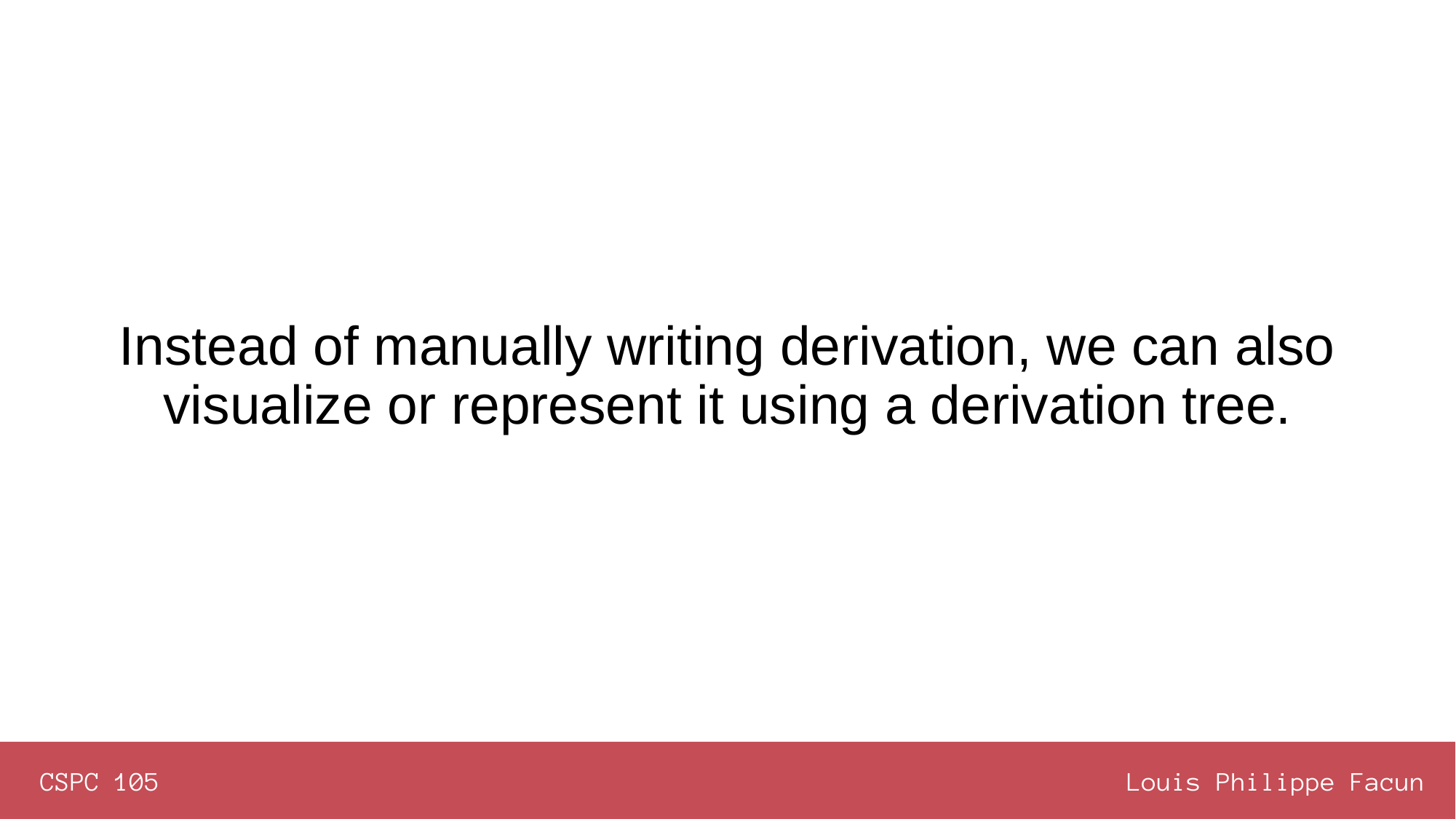

# Instead of manually writing derivation, we can also visualize or represent it using a derivation tree.

CSPC 105
Louis Philippe Facun